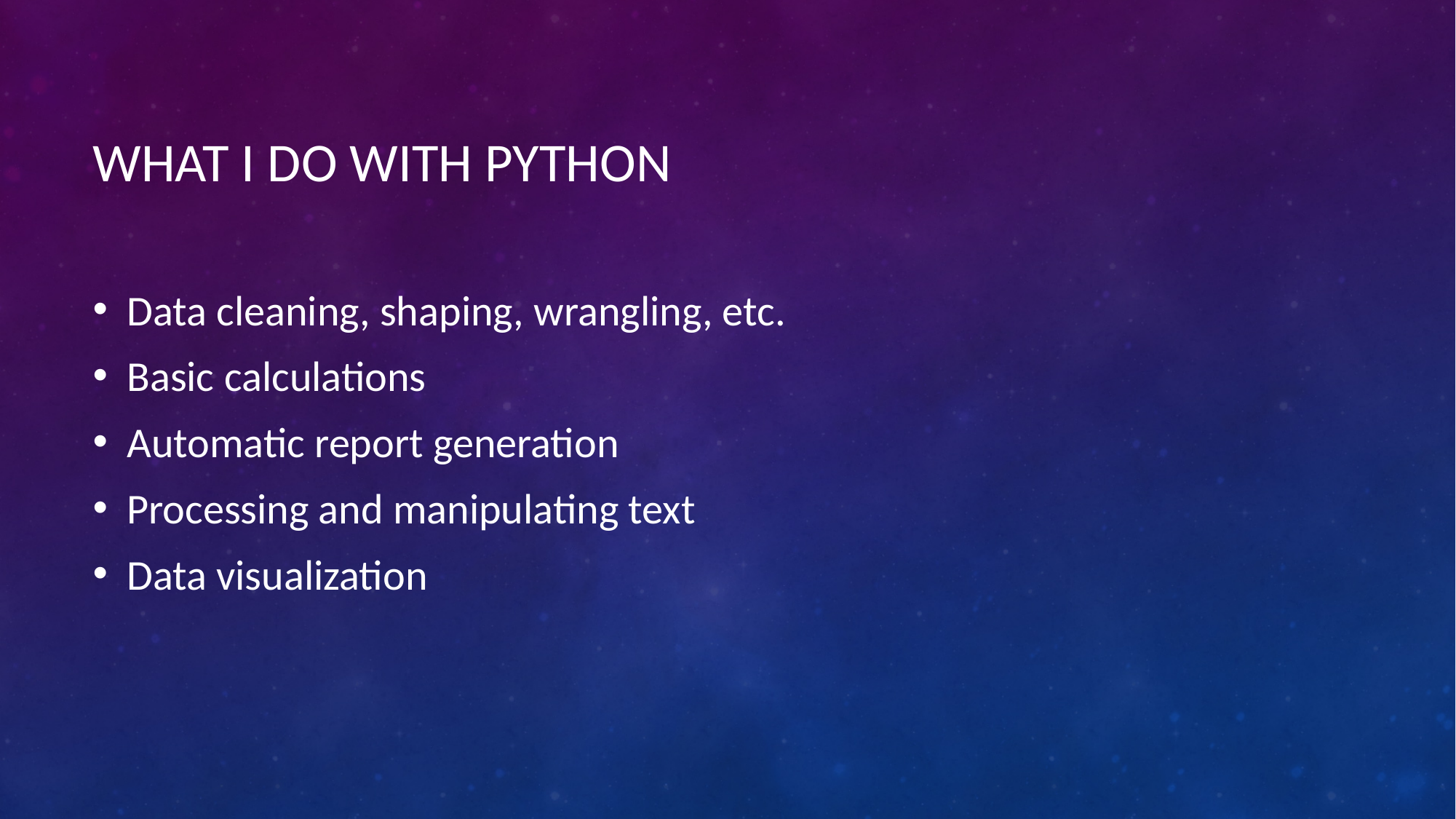

# What I do with Python
Data cleaning, shaping, wrangling, etc.
Basic calculations
Automatic report generation
Processing and manipulating text
Data visualization